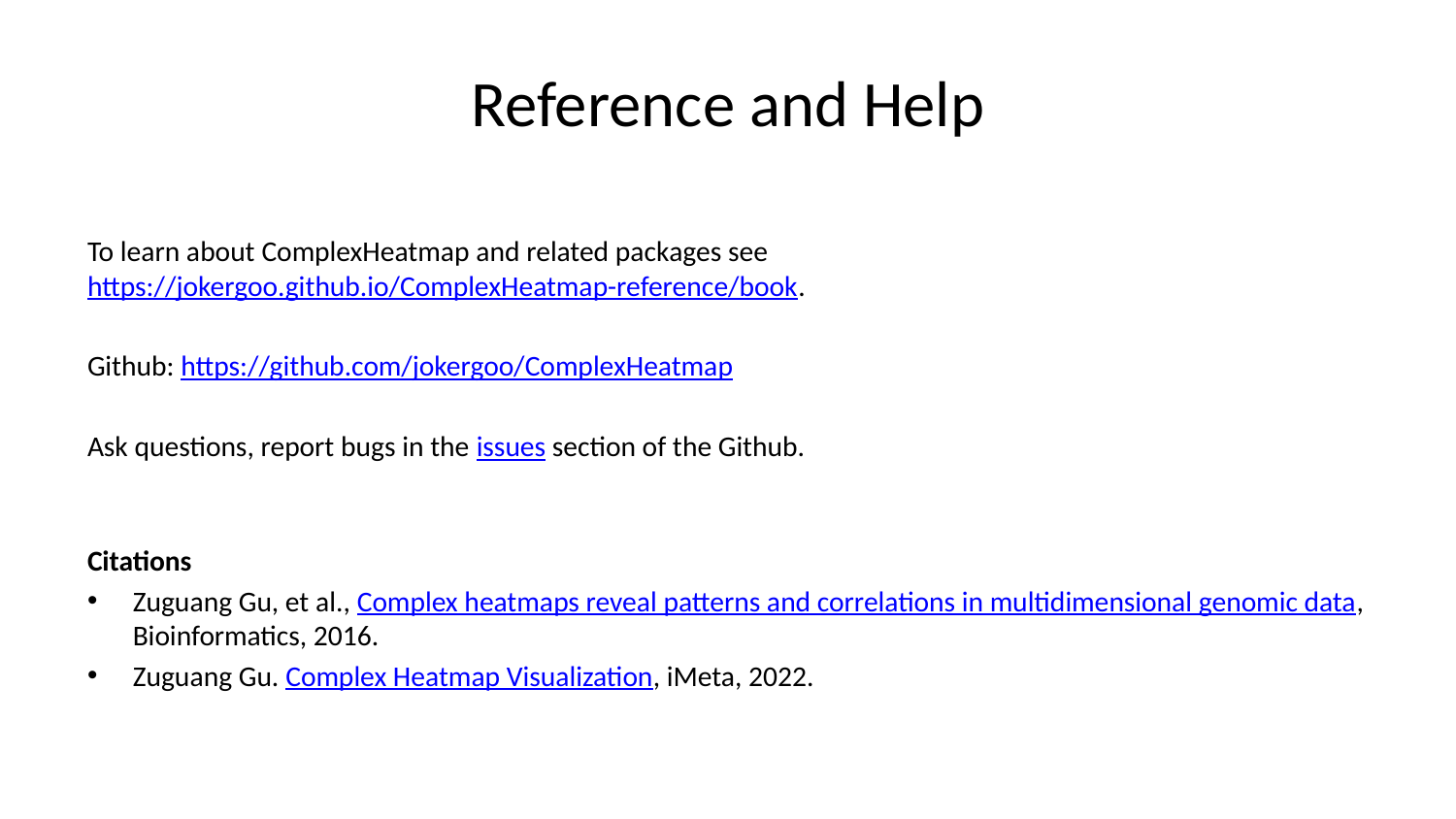

# Reference and Help
To learn about ComplexHeatmap and related packages see https://jokergoo.github.io/ComplexHeatmap-reference/book.

Github: https://github.com/jokergoo/ComplexHeatmap

Ask questions, report bugs in the issues section of the Github.

Citations
Zuguang Gu, et al., Complex heatmaps reveal patterns and correlations in multidimensional genomic data, Bioinformatics, 2016.
Zuguang Gu. Complex Heatmap Visualization, iMeta, 2022.